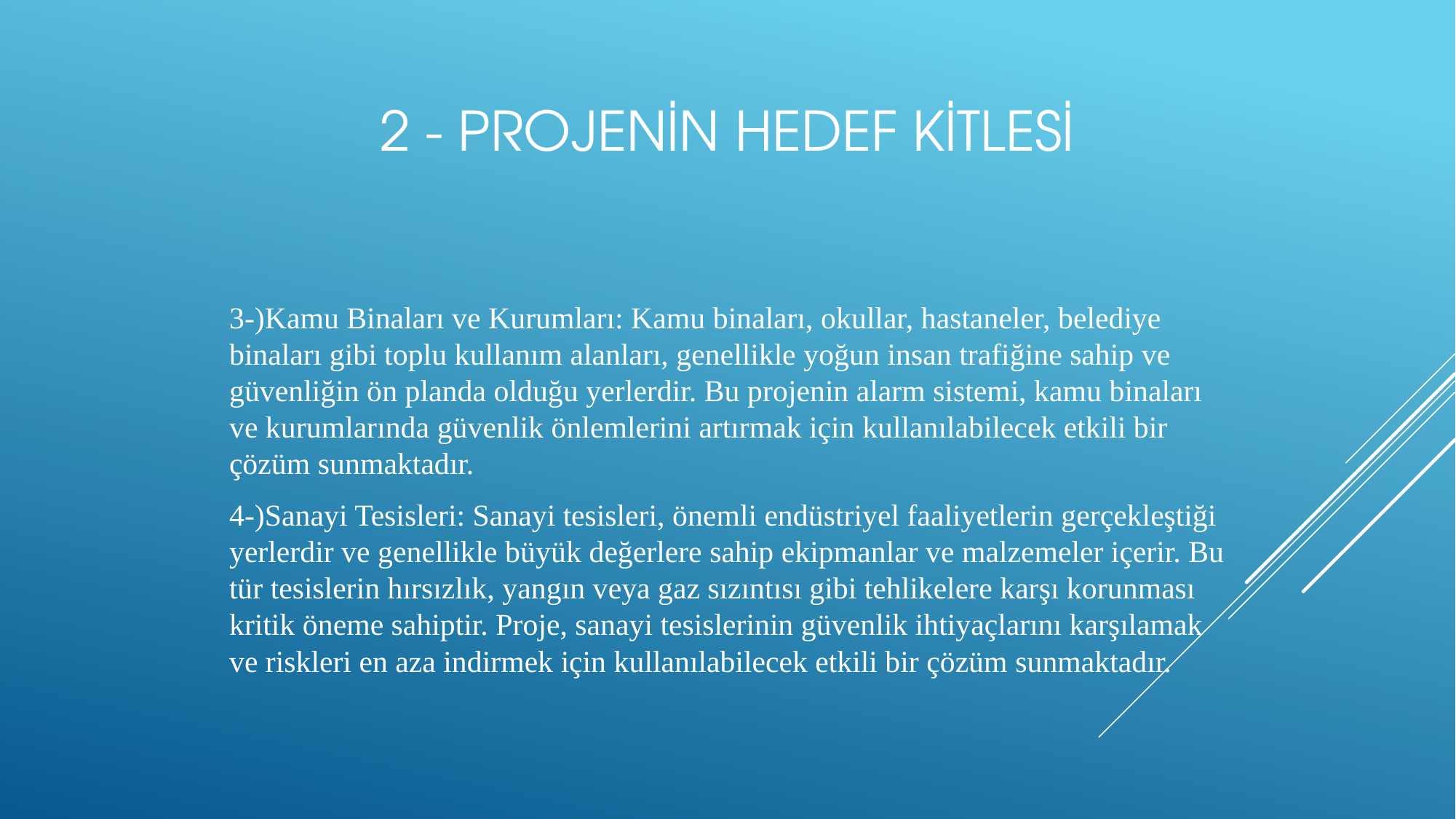

# 2 - Projenin hedef kitlesi
3-)Kamu Binaları ve Kurumları: Kamu binaları, okullar, hastaneler, belediye binaları gibi toplu kullanım alanları, genellikle yoğun insan trafiğine sahip ve güvenliğin ön planda olduğu yerlerdir. Bu projenin alarm sistemi, kamu binaları ve kurumlarında güvenlik önlemlerini artırmak için kullanılabilecek etkili bir çözüm sunmaktadır.
4-)Sanayi Tesisleri: Sanayi tesisleri, önemli endüstriyel faaliyetlerin gerçekleştiği yerlerdir ve genellikle büyük değerlere sahip ekipmanlar ve malzemeler içerir. Bu tür tesislerin hırsızlık, yangın veya gaz sızıntısı gibi tehlikelere karşı korunması kritik öneme sahiptir. Proje, sanayi tesislerinin güvenlik ihtiyaçlarını karşılamak ve riskleri en aza indirmek için kullanılabilecek etkili bir çözüm sunmaktadır.